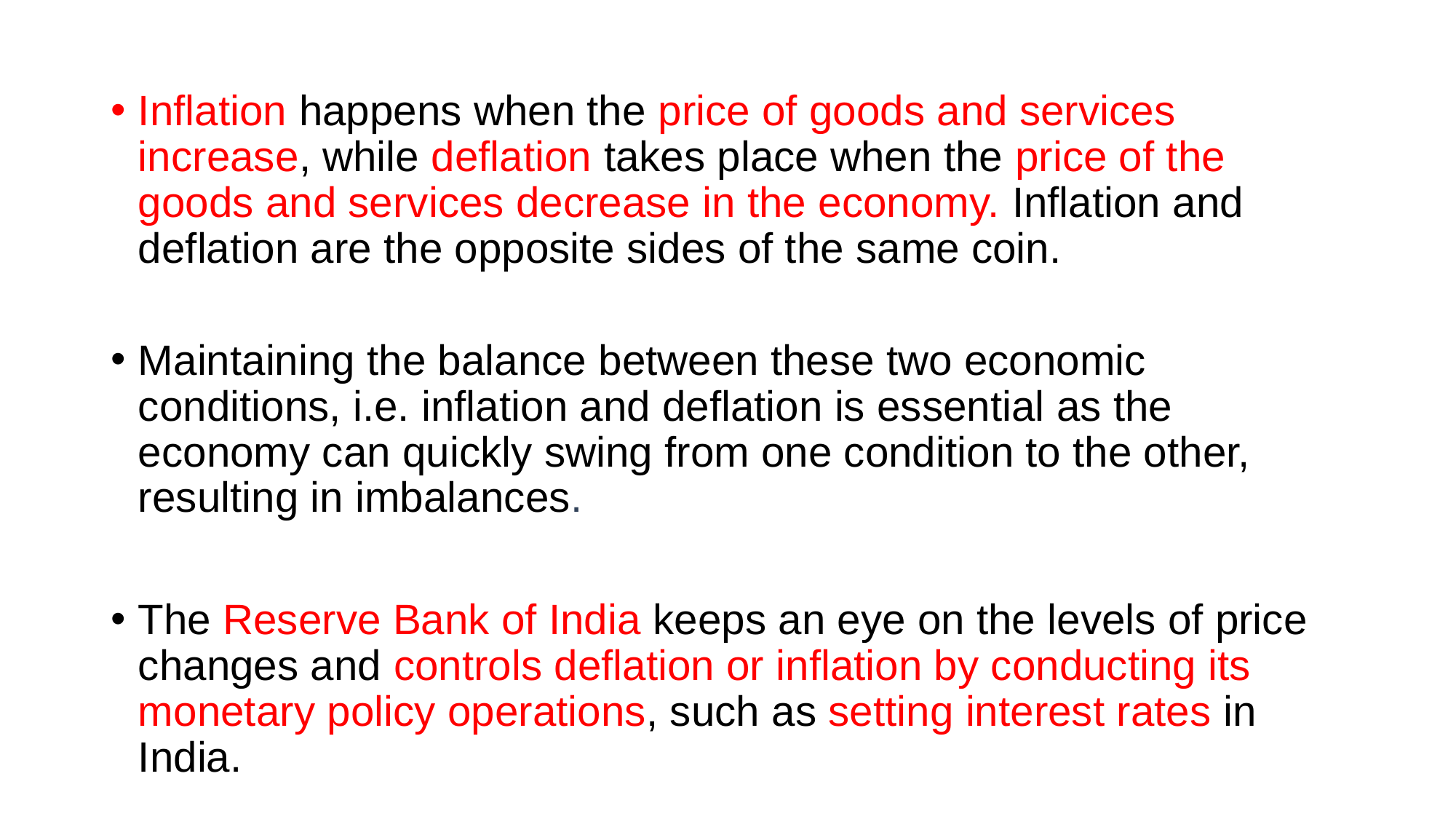

Inflation happens when the price of goods and services increase, while deflation takes place when the price of the goods and services decrease in the economy. Inflation and deflation are the opposite sides of the same coin.
Maintaining the balance between these two economic conditions, i.e. inflation and deflation is essential as the economy can quickly swing from one condition to the other, resulting in imbalances.

The Reserve Bank of India keeps an eye on the levels of price changes and controls deflation or inflation by conducting its monetary policy operations, such as setting interest rates in India.